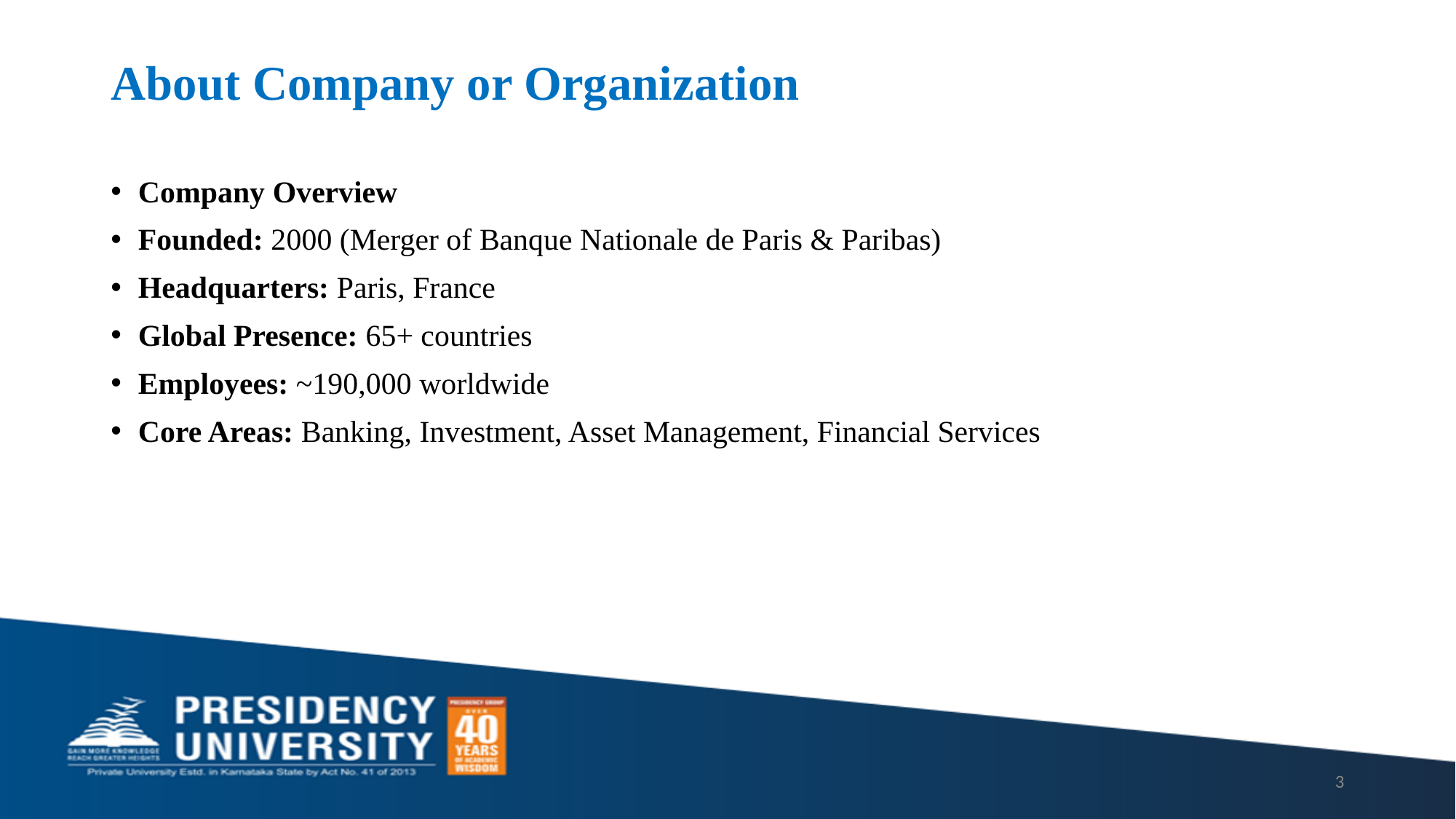

# About Company or Organization
Company Overview
Founded: 2000 (Merger of Banque Nationale de Paris & Paribas)
Headquarters: Paris, France
Global Presence: 65+ countries
Employees: ~190,000 worldwide
Core Areas: Banking, Investment, Asset Management, Financial Services
3